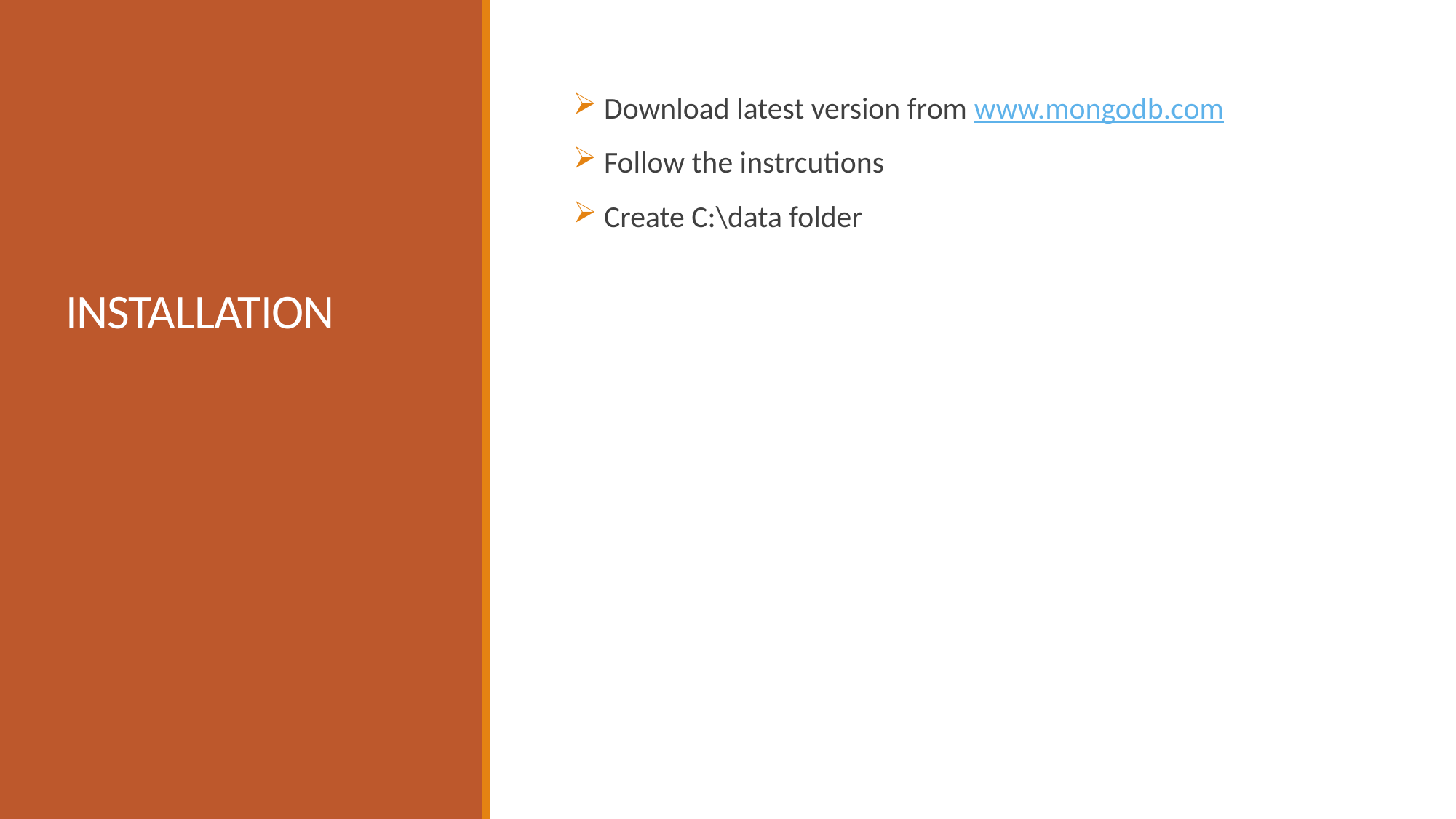

# INSTALLATION
 Download latest version from www.mongodb.com
 Follow the instrcutions
 Create C:\data folder